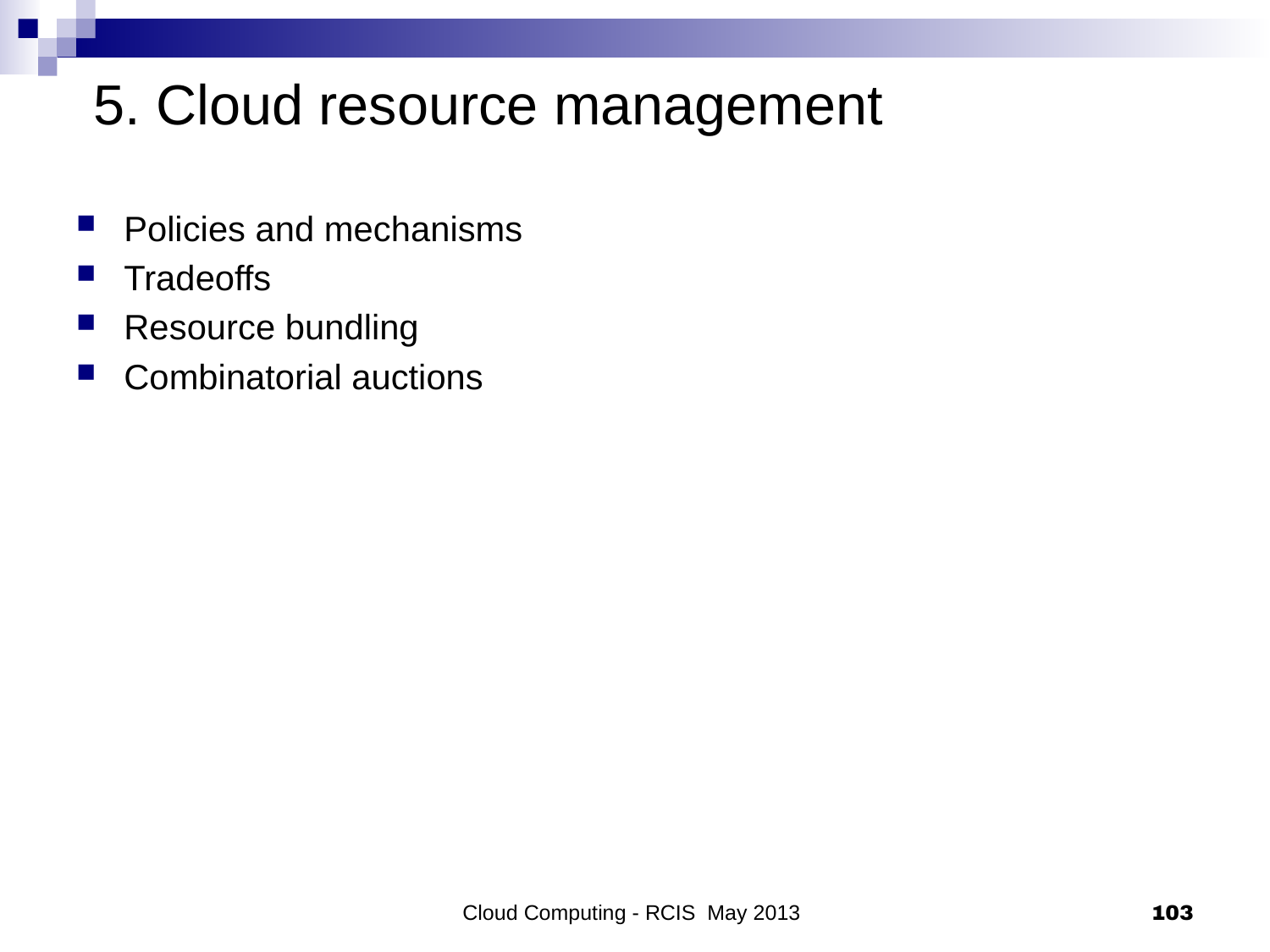

# 5. Cloud resource management
Policies and mechanisms
Tradeoffs
Resource bundling
Combinatorial auctions

Cloud Computing - RCIS  May 2013
103